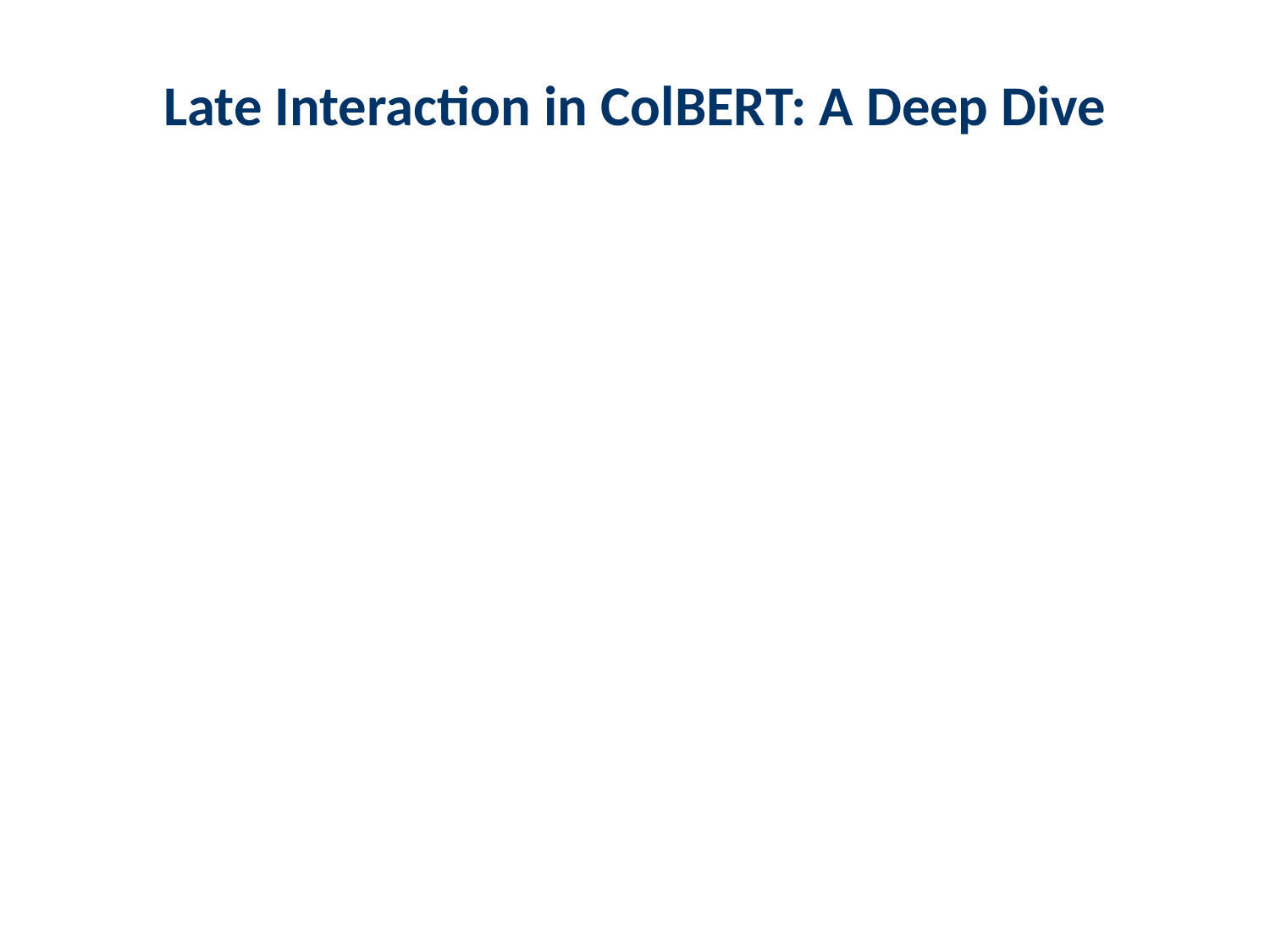

Late Interaction in ColBERT: A Deep Dive